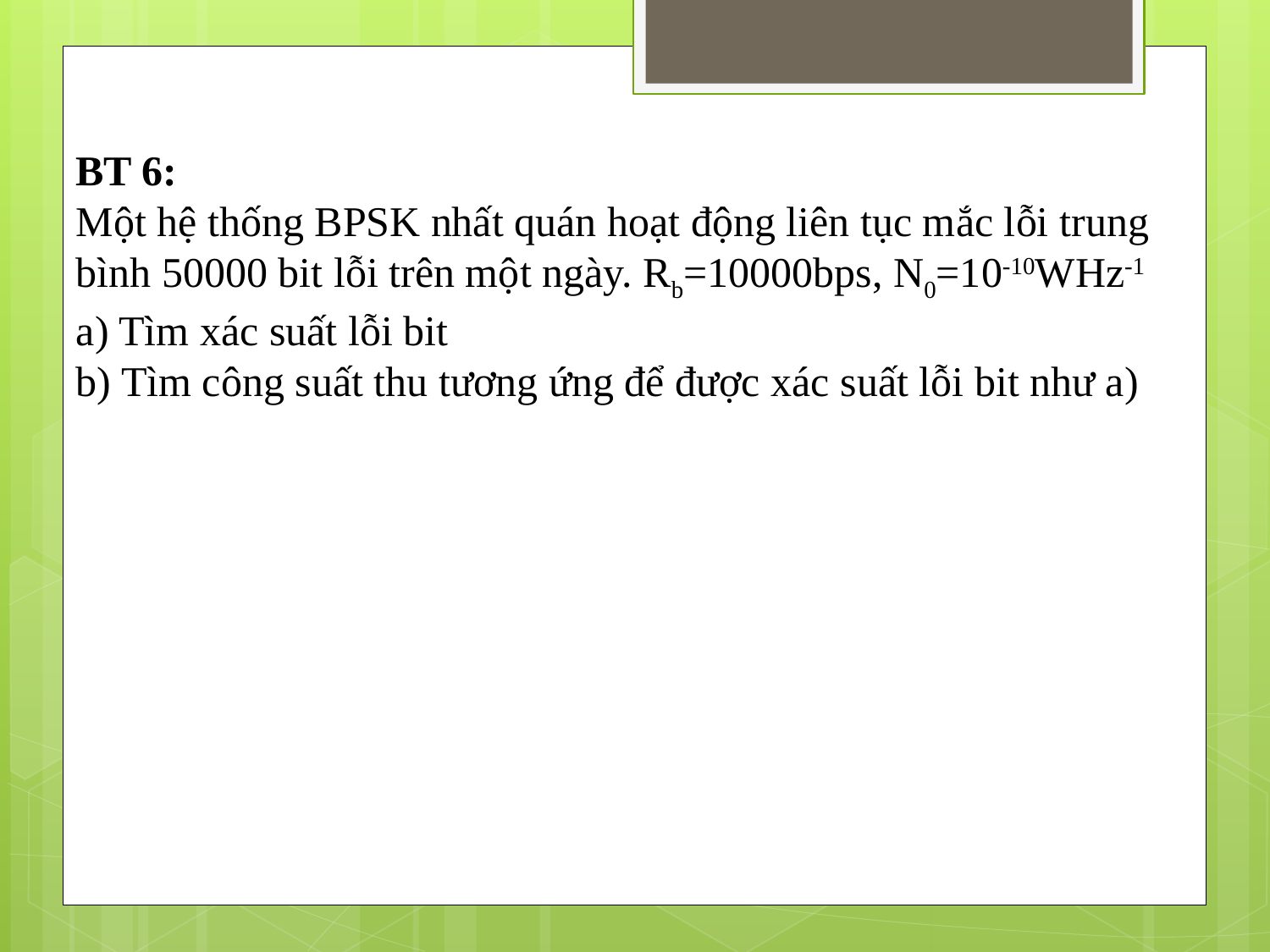

BT 6:
Một hệ thống BPSK nhất quán hoạt động liên tục mắc lỗi trung bình 50000 bit lỗi trên một ngày. Rb=10000bps, N0=10-10WHz-1
a) Tìm xác suất lỗi bit
b) Tìm công suất thu tương ứng để được xác suất lỗi bit như a)